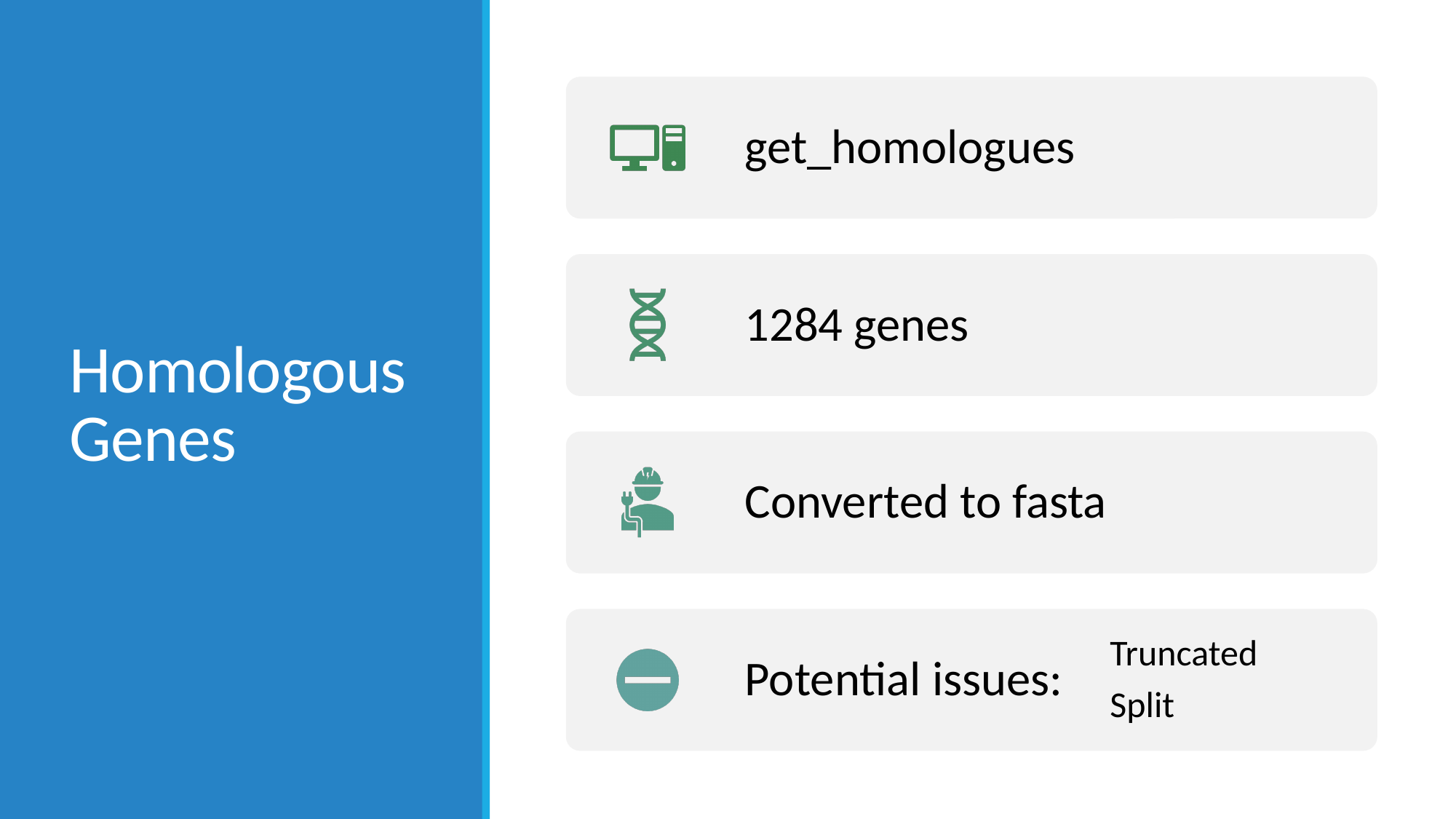

# Homologous Genes

get_homologues

1284 genes

Converted to fasta

Potential issues:
Truncated
Split